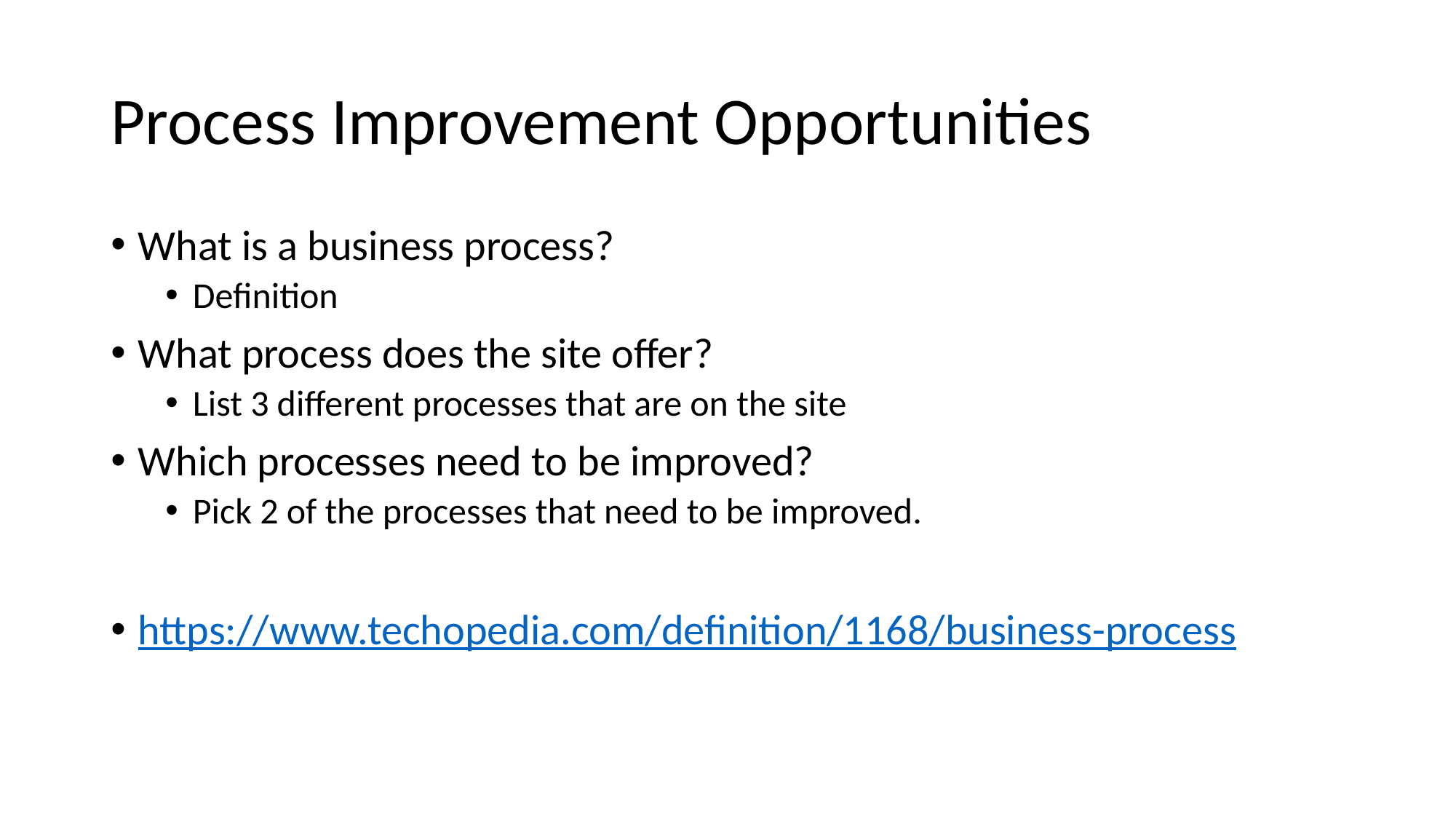

# Process Improvement Opportunities
What is a business process?
Definition
What process does the site offer?
List 3 different processes that are on the site
Which processes need to be improved?
Pick 2 of the processes that need to be improved.

https://www.techopedia.com/definition/1168/business-process